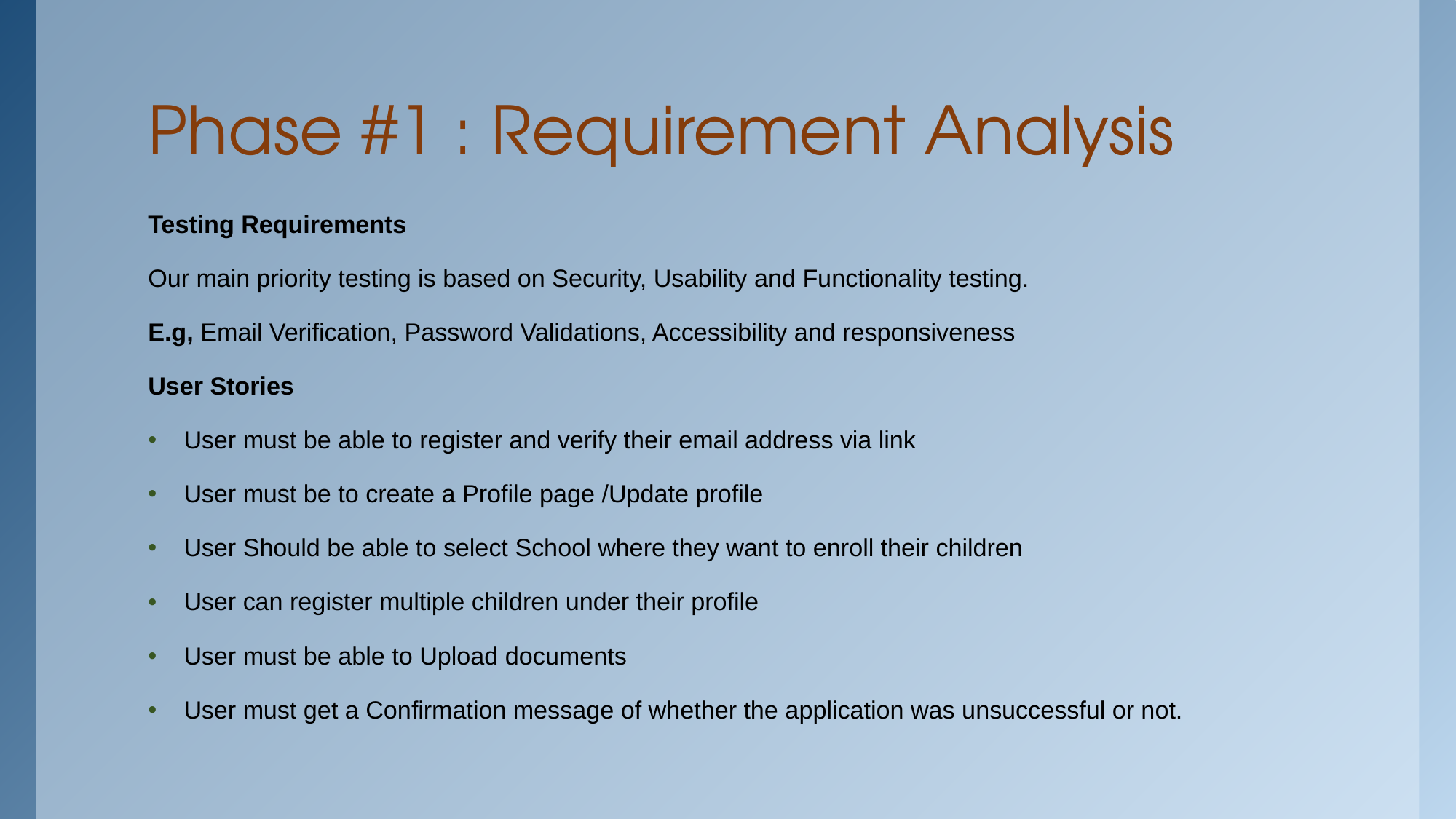

# Phase #1 : Requirement Analysis
Testing Requirements
Our main priority testing is based on Security, Usability and Functionality testing.
E.g, Email Verification, Password Validations, Accessibility and responsiveness
User Stories
User must be able to register and verify their email address via link
User must be to create a Profile page /Update profile
User Should be able to select School where they want to enroll their children
User can register multiple children under their profile
User must be able to Upload documents
User must get a Confirmation message of whether the application was unsuccessful or not.